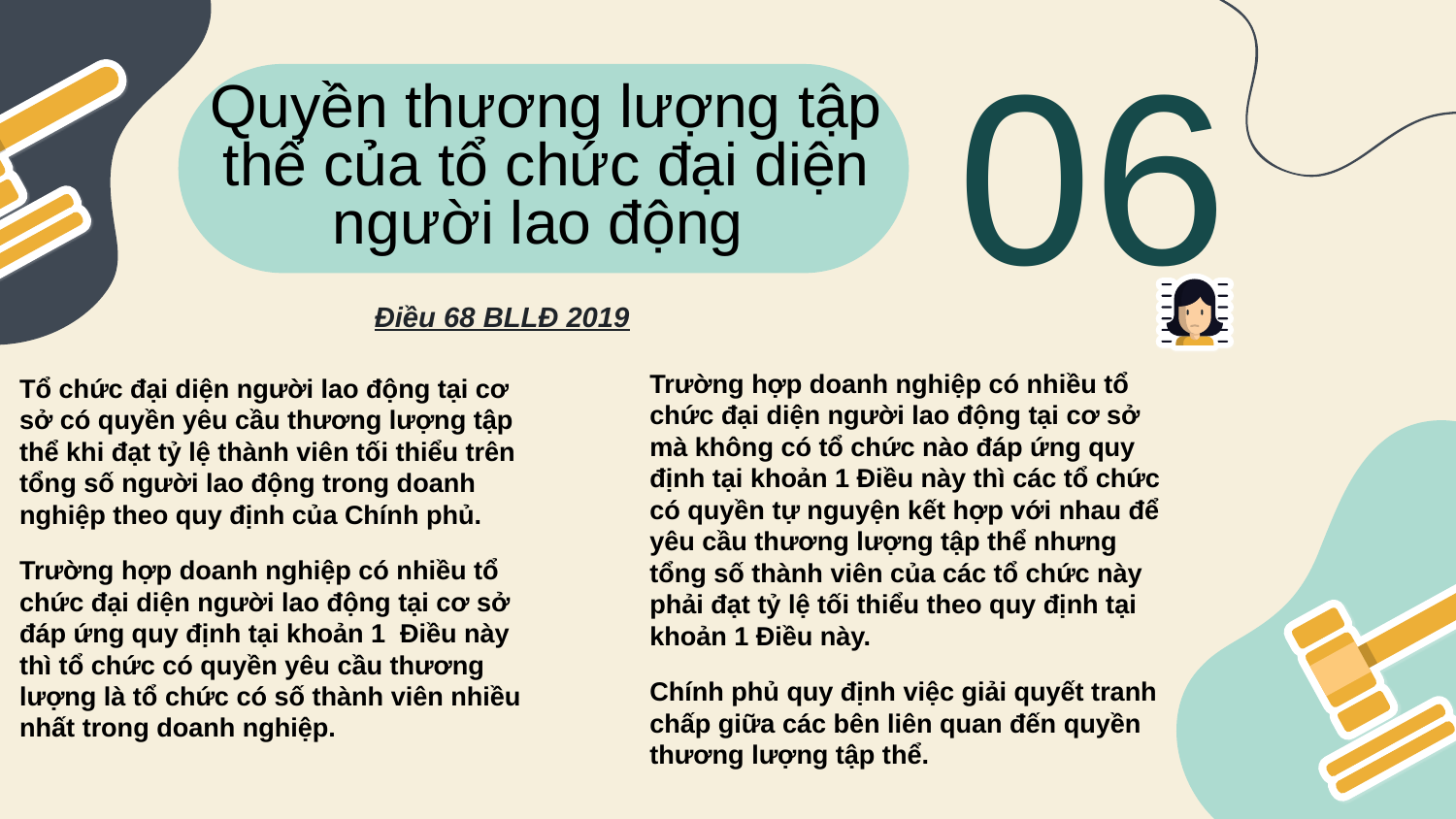

06

# Quyền thương lượng tập thể của tổ chức đại diện người lao động

Điều 68 BLLĐ 2019
Trường hợp doanh nghiệp có nhiều tổ chức đại diện người lao động tại cơ sở mà không có tổ chức nào đáp ứng quy định tại khoản 1 Điều này thì các tổ chức có quyền tự nguyện kết hợp với nhau để yêu cầu thương lượng tập thể nhưng tổng số thành viên của các tổ chức này phải đạt tỷ lệ tối thiểu theo quy định tại khoản 1 Điều này.
Chính phủ quy định việc giải quyết tranh chấp giữa các bên liên quan đến quyền thương lượng tập thể.

Tổ chức đại diện người lao động tại cơ sở có quyền yêu cầu thương lượng tập thể khi đạt tỷ lệ thành viên tối thiểu trên tổng số người lao động trong doanh nghiệp theo quy định của Chính phủ.
Trường hợp doanh nghiệp có nhiều tổ chức đại diện người lao động tại cơ sở đáp ứng quy định tại khoản 1  Điều này thì tổ chức có quyền yêu cầu thương lượng là tổ chức có số thành viên nhiều nhất trong doanh nghiệp.